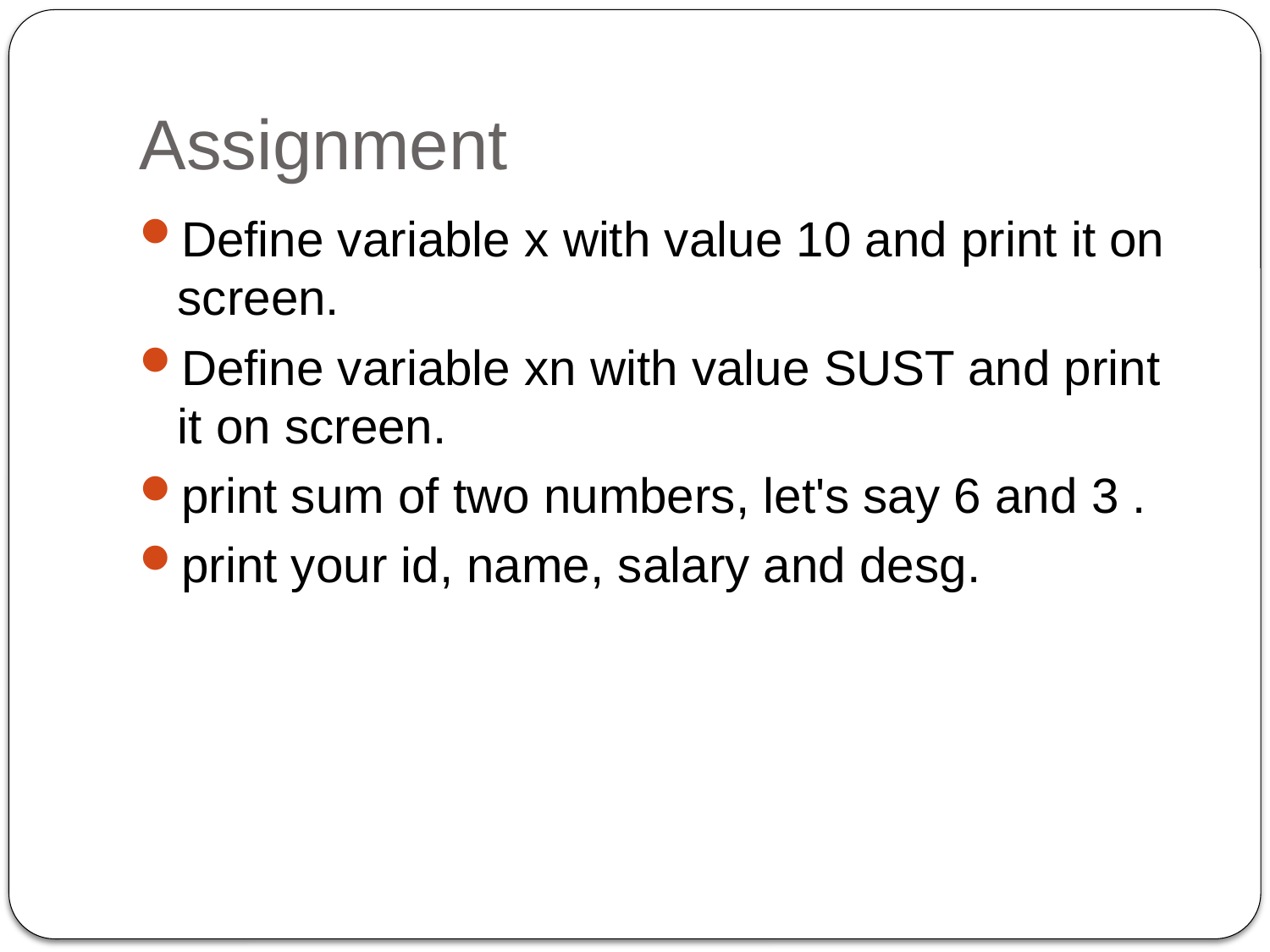

# Assignment
Define variable x with value 10 and print it on screen.
Define variable xn with value SUST and print it on screen.
print sum of two numbers, let's say 6 and 3 .
print your id, name, salary and desg.